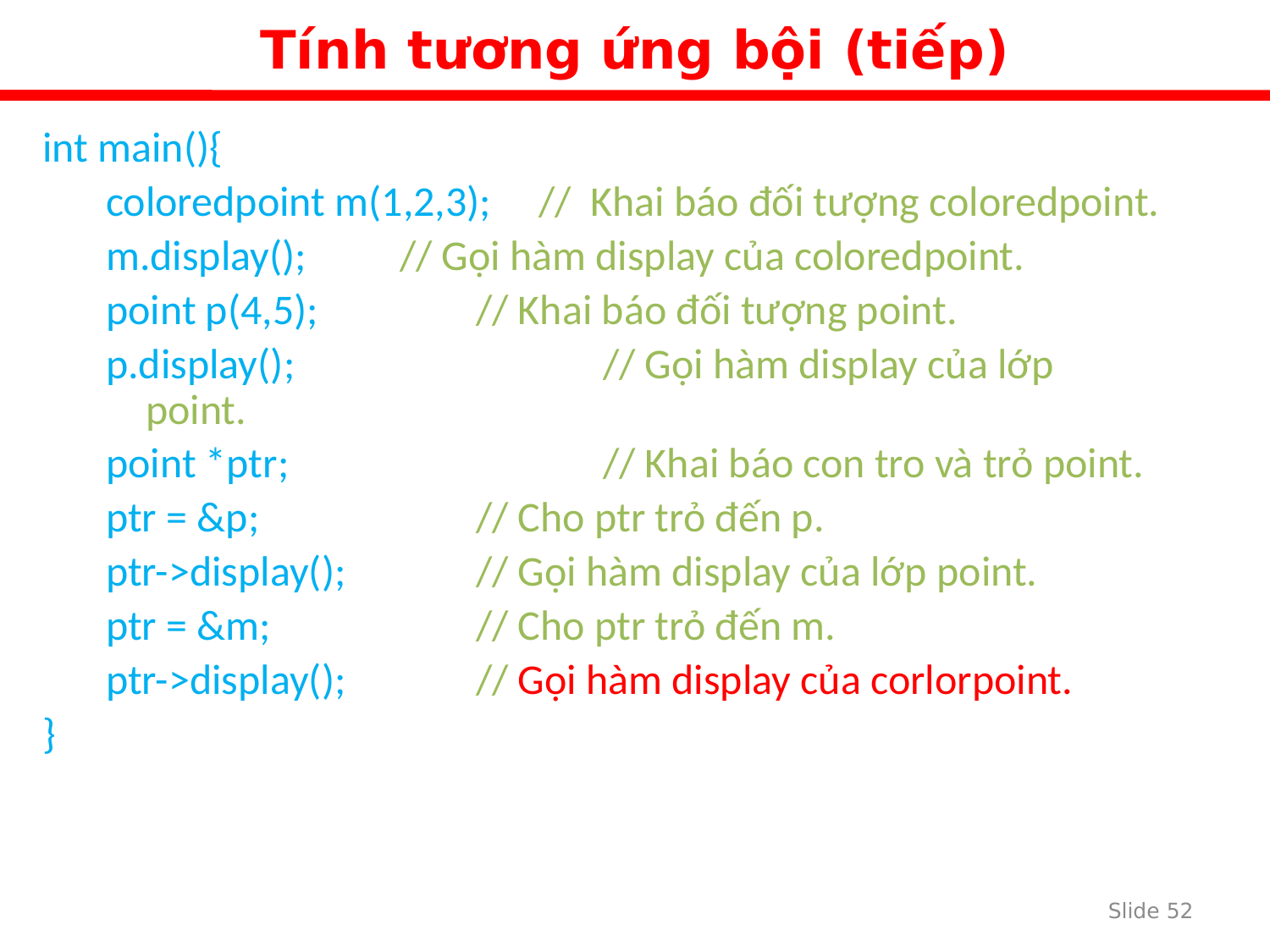

Tính tương ứng bội (tiếp)

int main(){
coloredpoint m(1,2,3);     //  Khai báo đối tượng coloredpoint.
m.display();	// Gọi hàm display của coloredpoint.
point p(4,5);	        // Khai báo đối tượng point.
p.display();		        // Gọi hàm display của lớp point.
point *ptr;		        // Khai báo con tro và trỏ point.
ptr = &p;		        // Cho ptr trỏ đến p.
ptr->display();	        // Gọi hàm display của lớp point.
ptr = &m;		        // Cho ptr trỏ đến m.
ptr->display();	        // Gọi hàm display của corlorpoint.
}
Slide 52